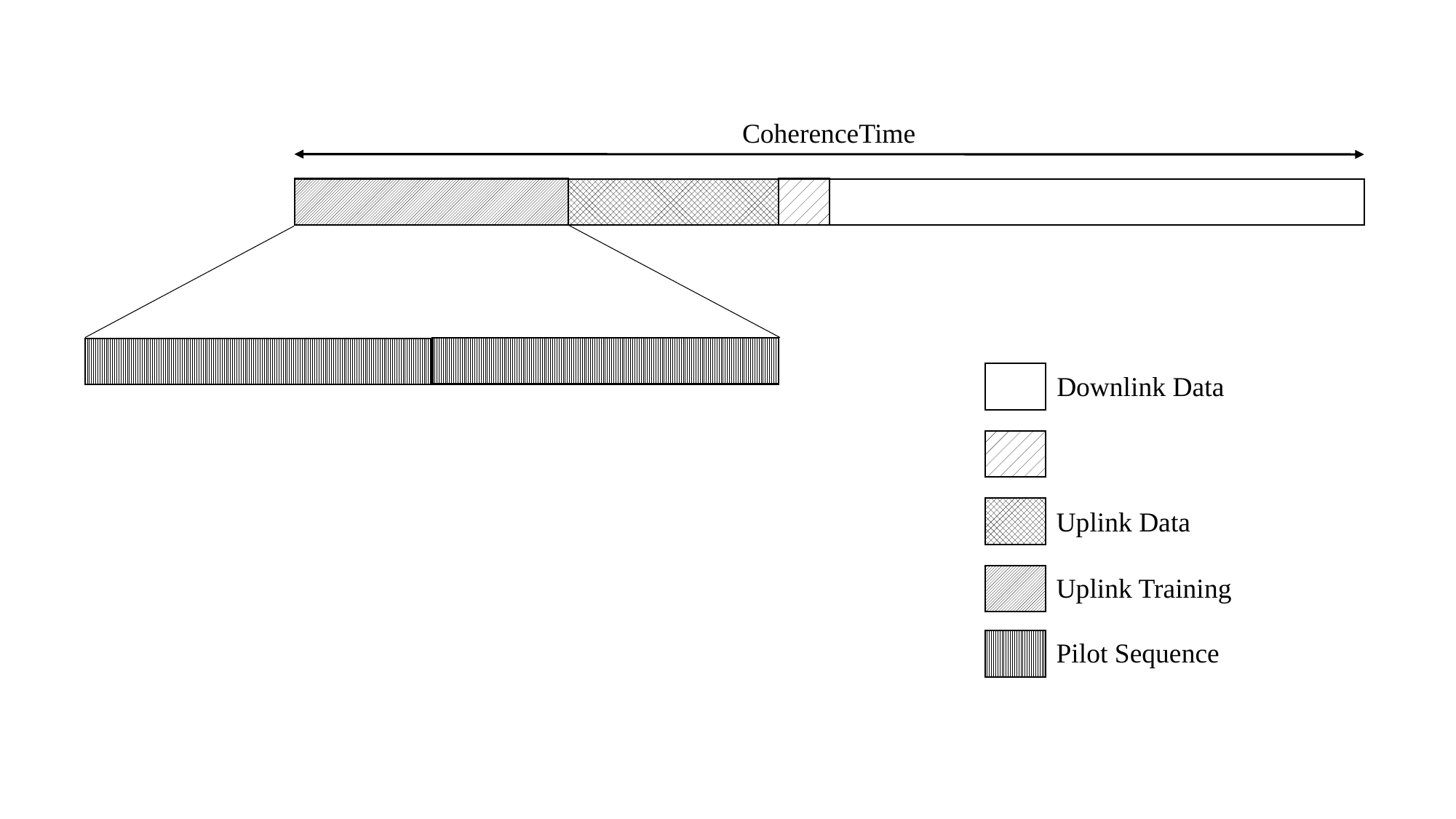

CoherenceTime

Downlink Data

Uplink Data

Uplink Training

Pilot Sequence